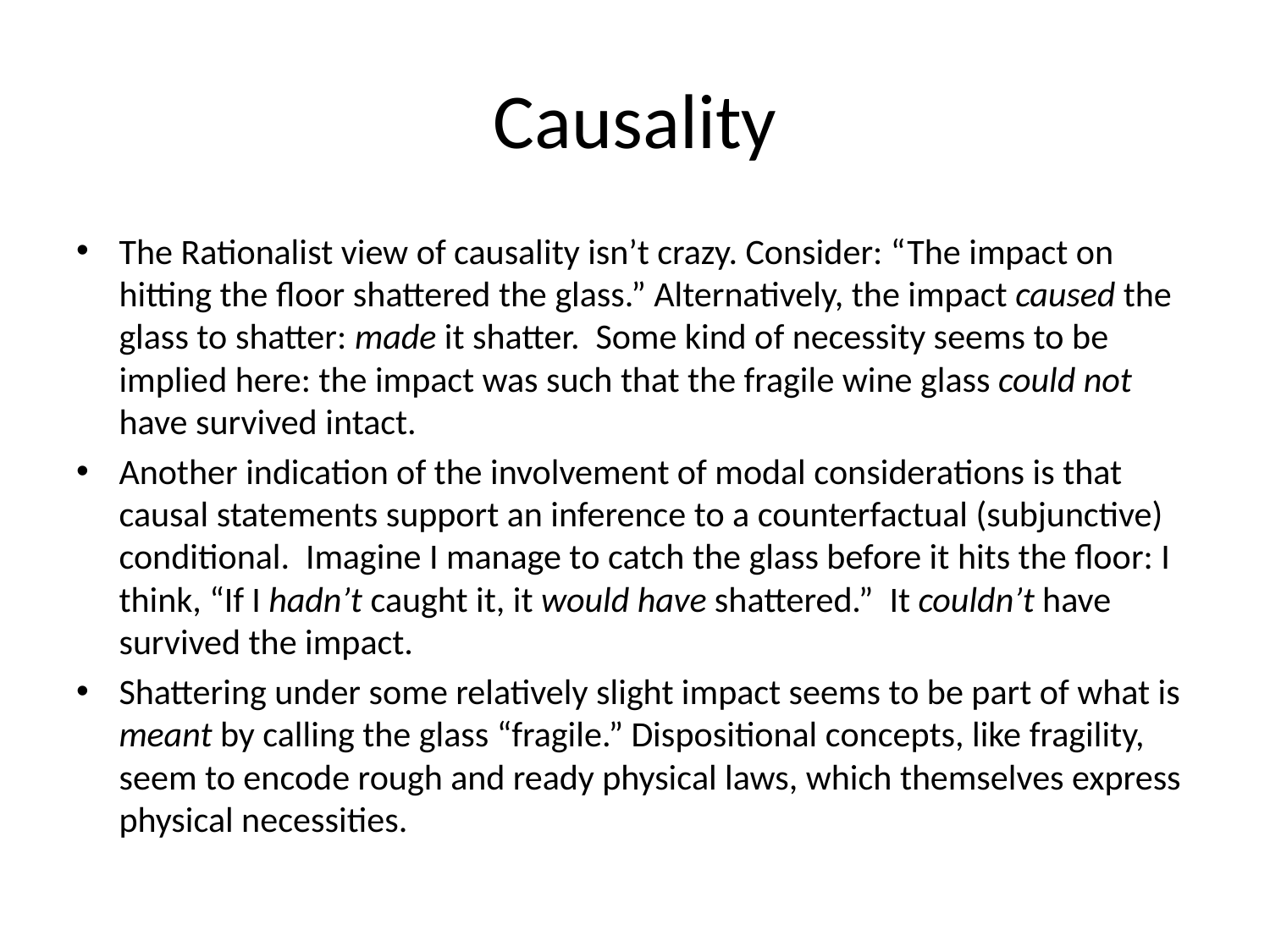

# Causality
The Rationalist view of causality isn’t crazy. Consider: “The impact on hitting the floor shattered the glass.” Alternatively, the impact caused the glass to shatter: made it shatter.  Some kind of necessity seems to be implied here: the impact was such that the fragile wine glass could not have survived intact.
Another indication of the involvement of modal considerations is that causal statements support an inference to a counterfactual (subjunctive) conditional.  Imagine I manage to catch the glass before it hits the floor: I think, “If I hadn’t caught it, it would have shattered.”  It couldn’t have survived the impact.
Shattering under some relatively slight impact seems to be part of what is meant by calling the glass “fragile.” Dispositional concepts, like fragility, seem to encode rough and ready physical laws, which themselves express physical necessities.